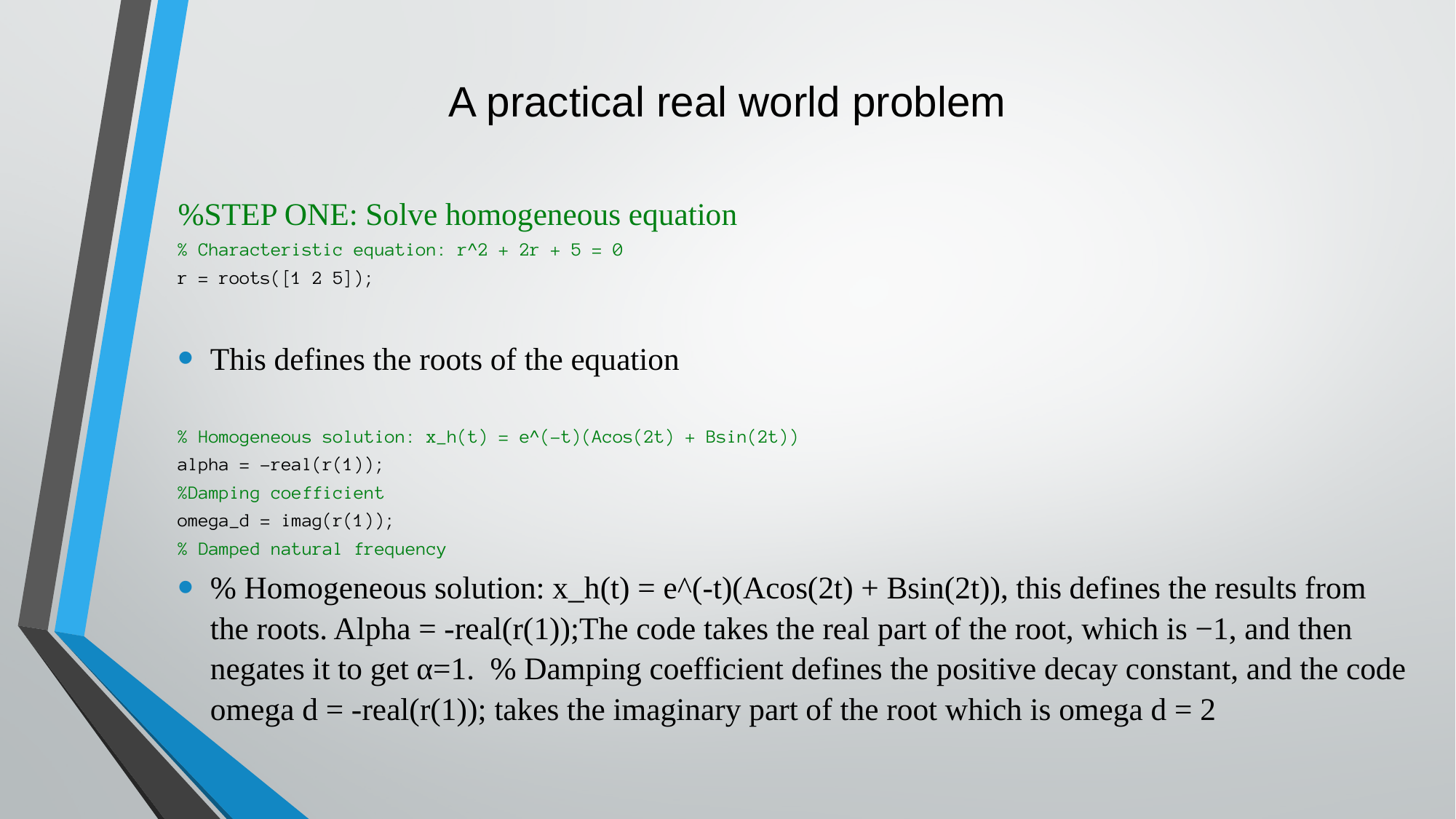

# A practical real world problem
%STEP ONE: Solve homogeneous equation
% Characteristic equation: r^2 + 2r + 5 = 0
r = roots([1 2 5]);

This defines the roots of the equation

% Homogeneous solution: x_h(t) = e^(-t)(Acos(2t) + Bsin(2t))
alpha = -real(r(1));
%Damping coefficient
omega_d = imag(r(1));
% Damped natural frequency
% Homogeneous solution: x_h(t) = e^(-t)(Acos(2t) + Bsin(2t)), this defines the results from the roots. Alpha = -real(r(1));The code takes the real part of the root, which is −1, and then negates it to get α=1.  % Damping coefficient defines the positive decay constant, and the code omega d = -real(r(1)); takes the imaginary part of the root which is omega d = 2